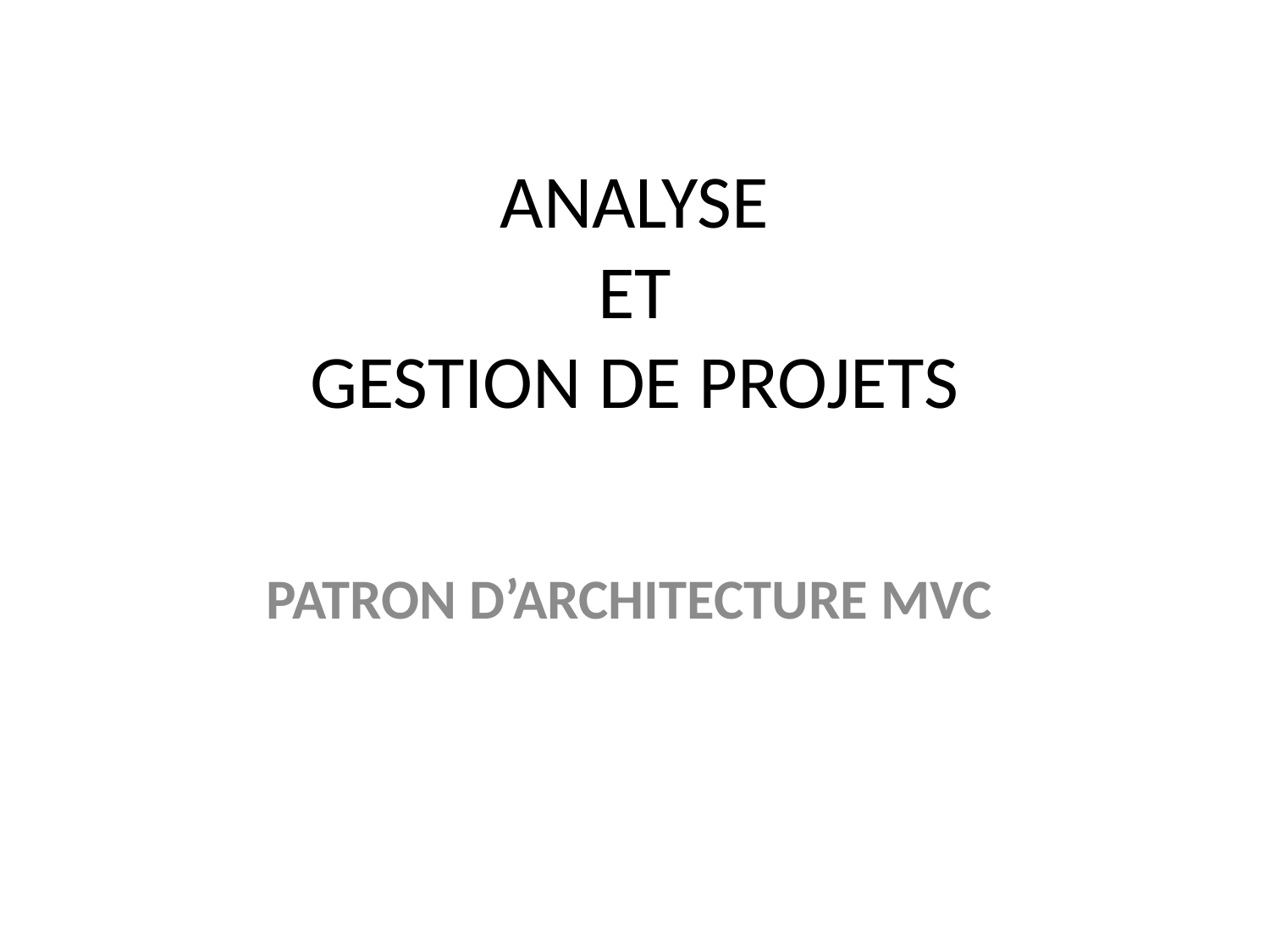

# ANALYSE ET GESTION DE PROJETS
PATRON D’ARCHITECTURE MVC